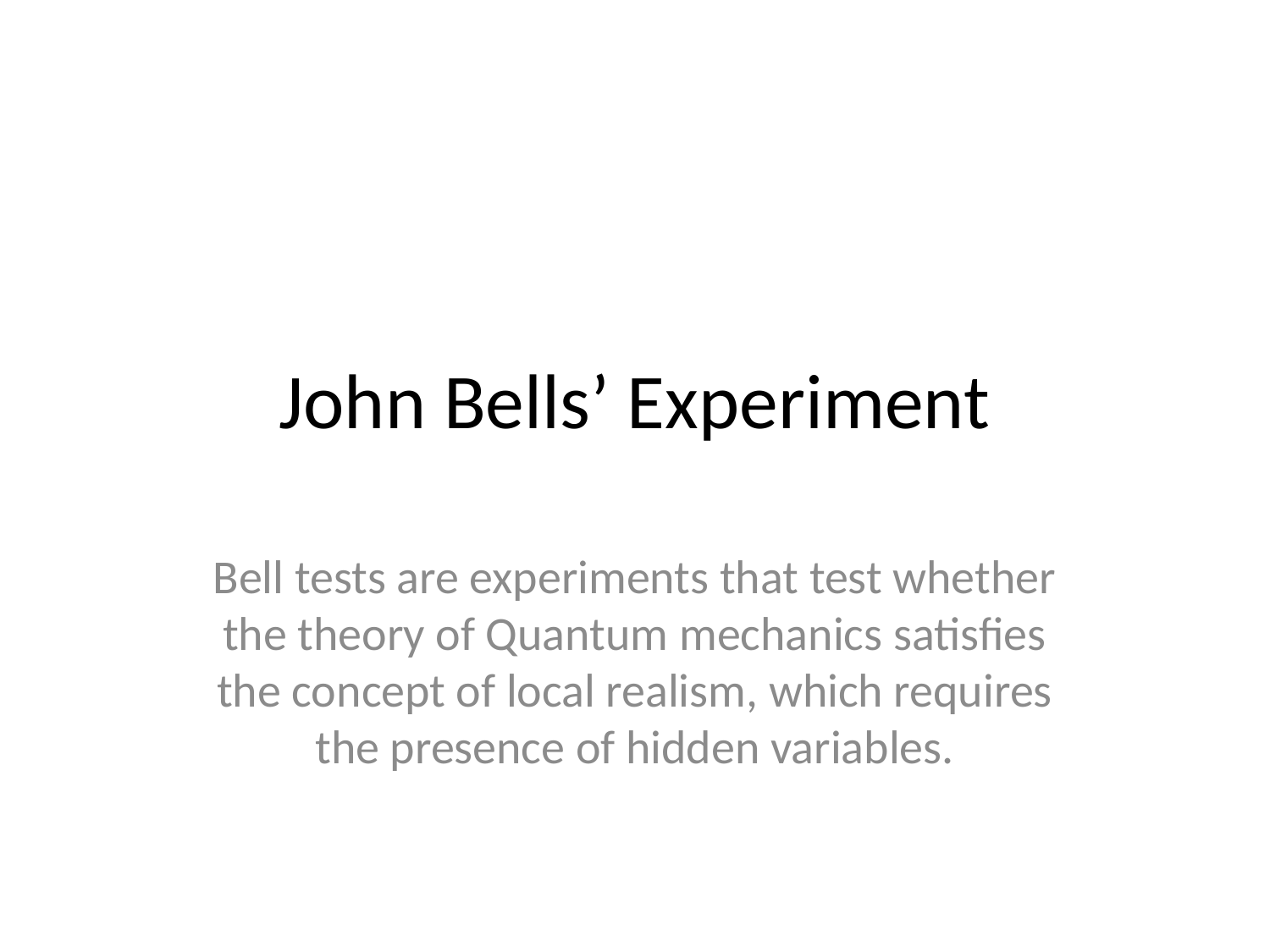

# John Bells’ Experiment
Bell tests are experiments that test whether the theory of Quantum mechanics satisfies the concept of local realism, which requires the presence of hidden variables.